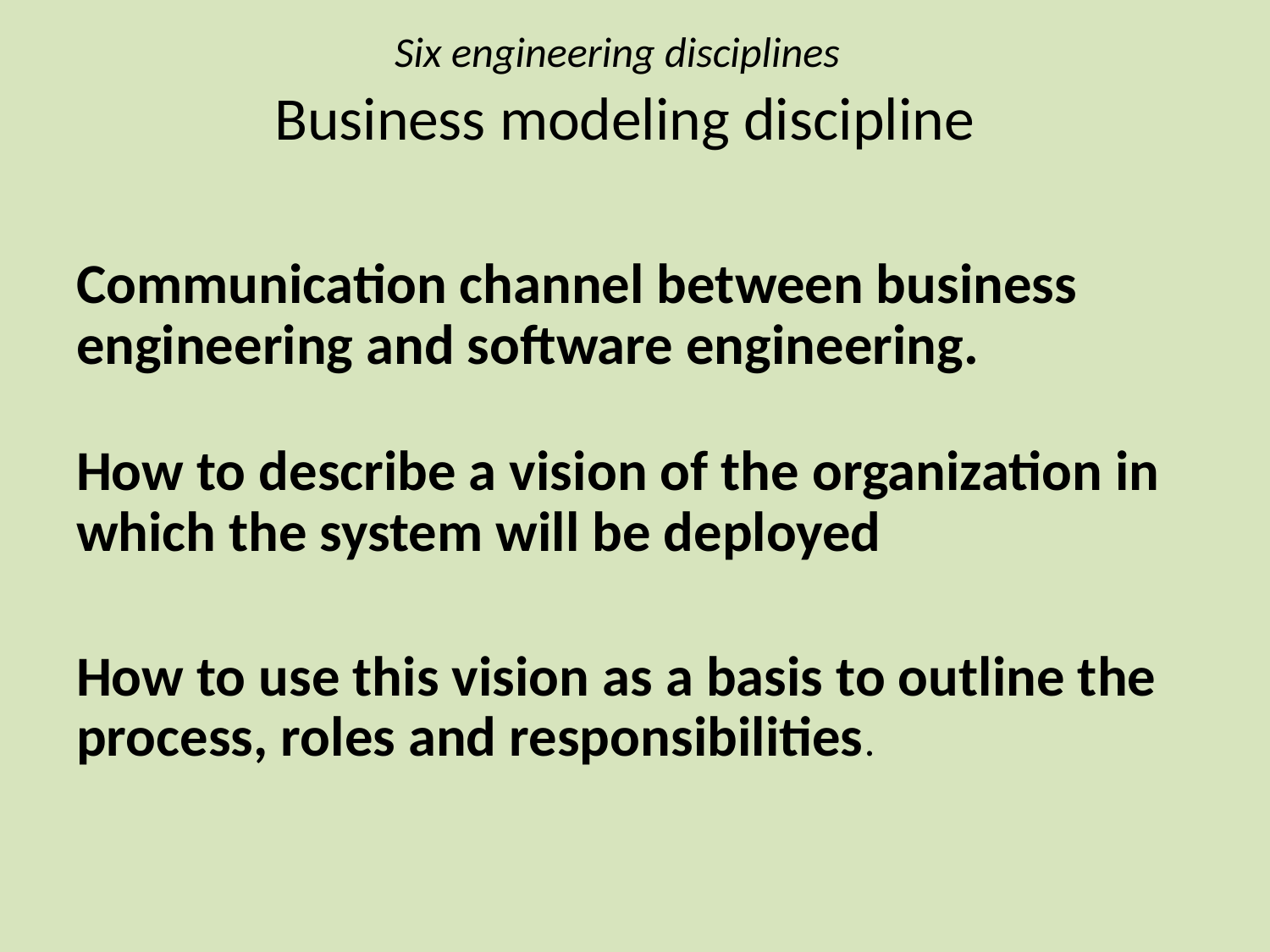

# Six engineering disciplines Business modeling discipline

Communication channel between business engineering and software engineering.

How to describe a vision of the organization in which the system will be deployed

How to use this vision as a basis to outline the process, roles and responsibilities.